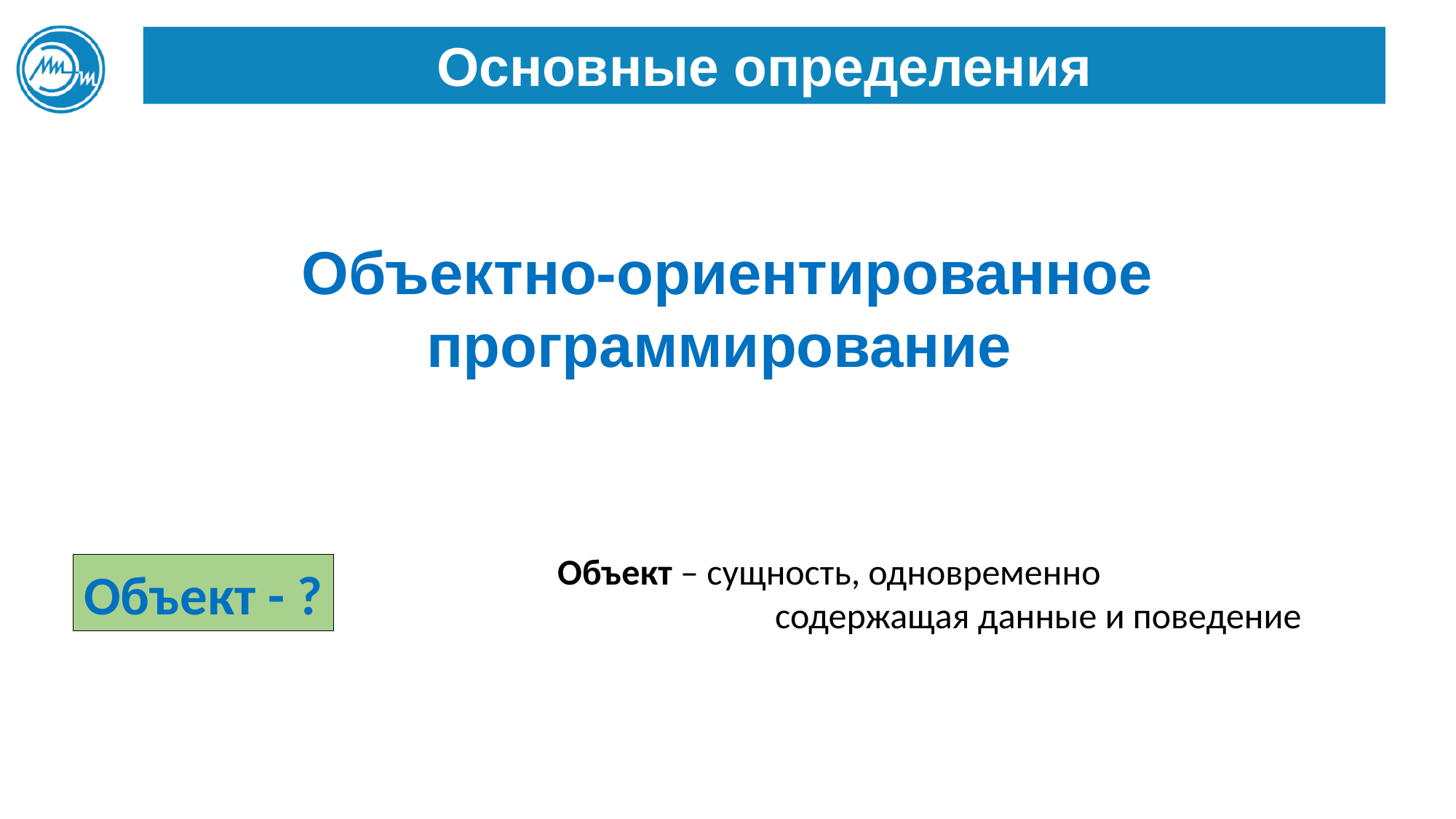

# Основные определения
Объектно-ориентированное программирование
Объект – сущность, одновременно
содержащая данные и поведение
Объект - ?